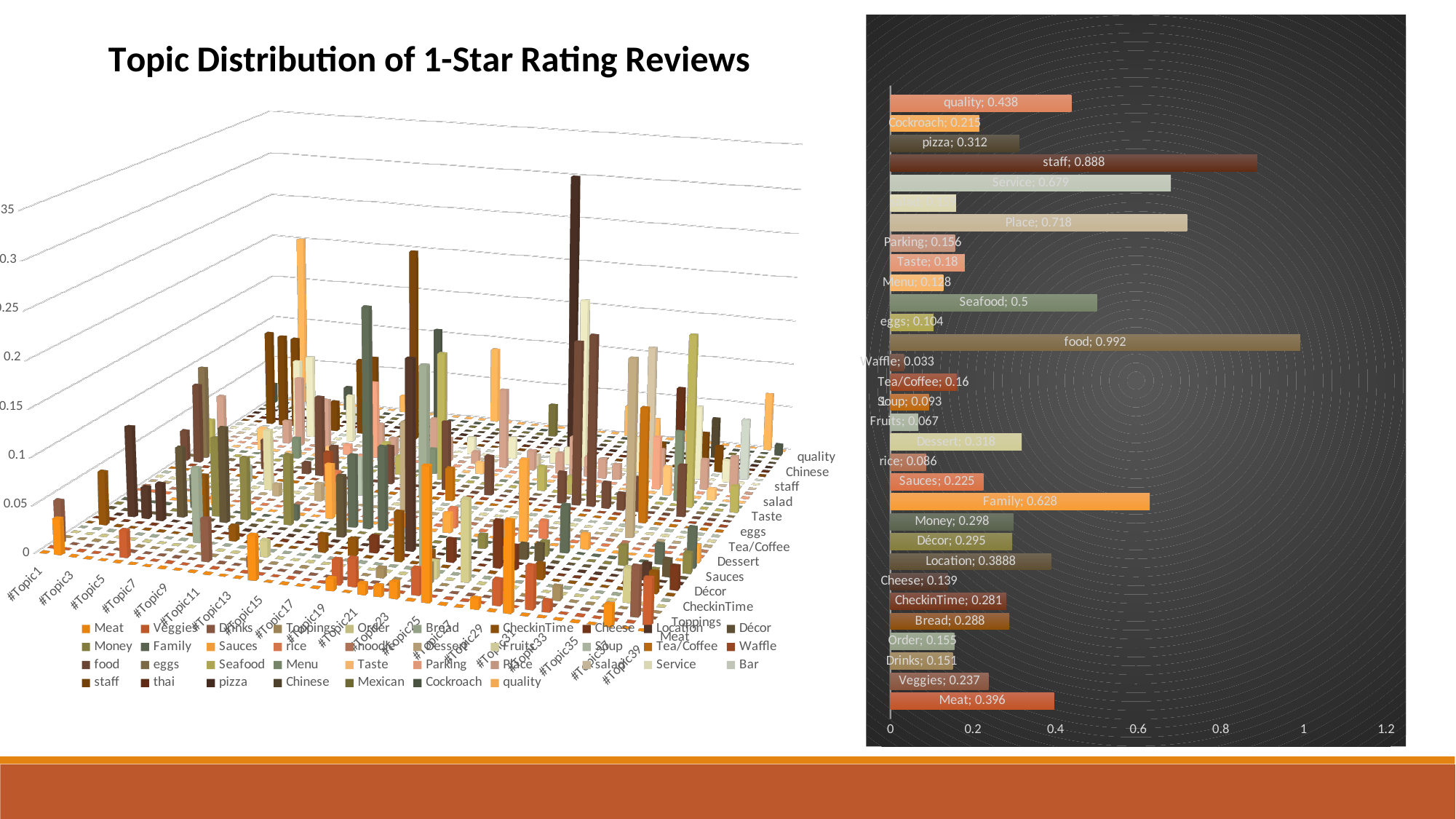

[unsupported chart]

### Chart

| Category | Meat | Veggies | Drinks | Order | Bread | CheckinTime | Cheese | Location | Décor | Money | Family | Sauces | rice | Dessert | Fruits | Soup | Tea/Coffee | Waffle | food | eggs | Seafood | Menu | Taste | Parking | Place | salad | Service | staff | pizza | Cockroach | quality |
|---|---|---|---|---|---|---|---|---|---|---|---|---|---|---|---|---|---|---|---|---|---|---|---|---|---|---|---|---|---|---|---|